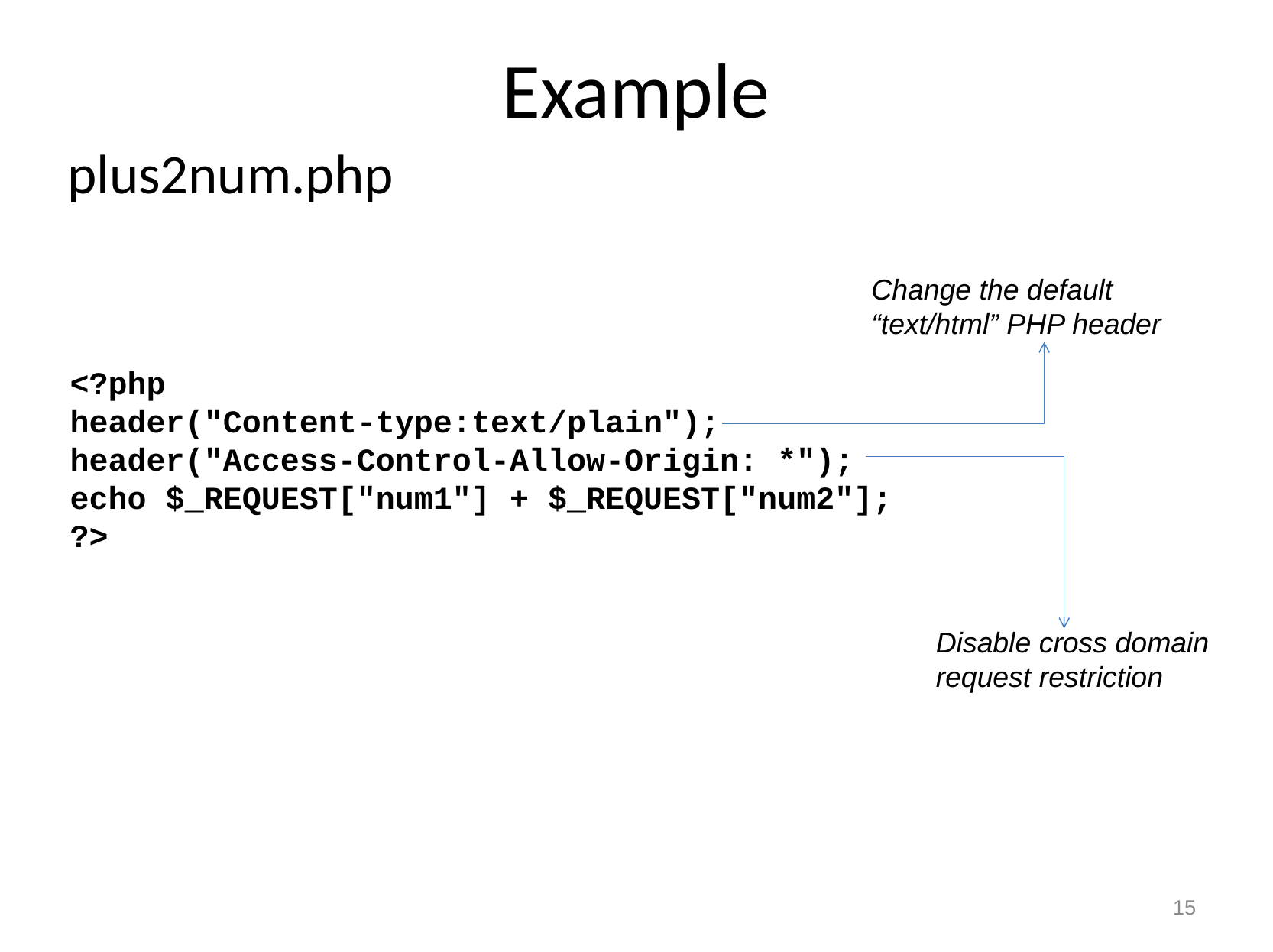

# Example
plus2num.php
Change the default “text/html” PHP header
<?php
header("Content-type:text/plain");
header("Access-Control-Allow-Origin: *");
echo $_REQUEST["num1"] + $_REQUEST["num2"];
?>
Disable cross domain
request restriction
15